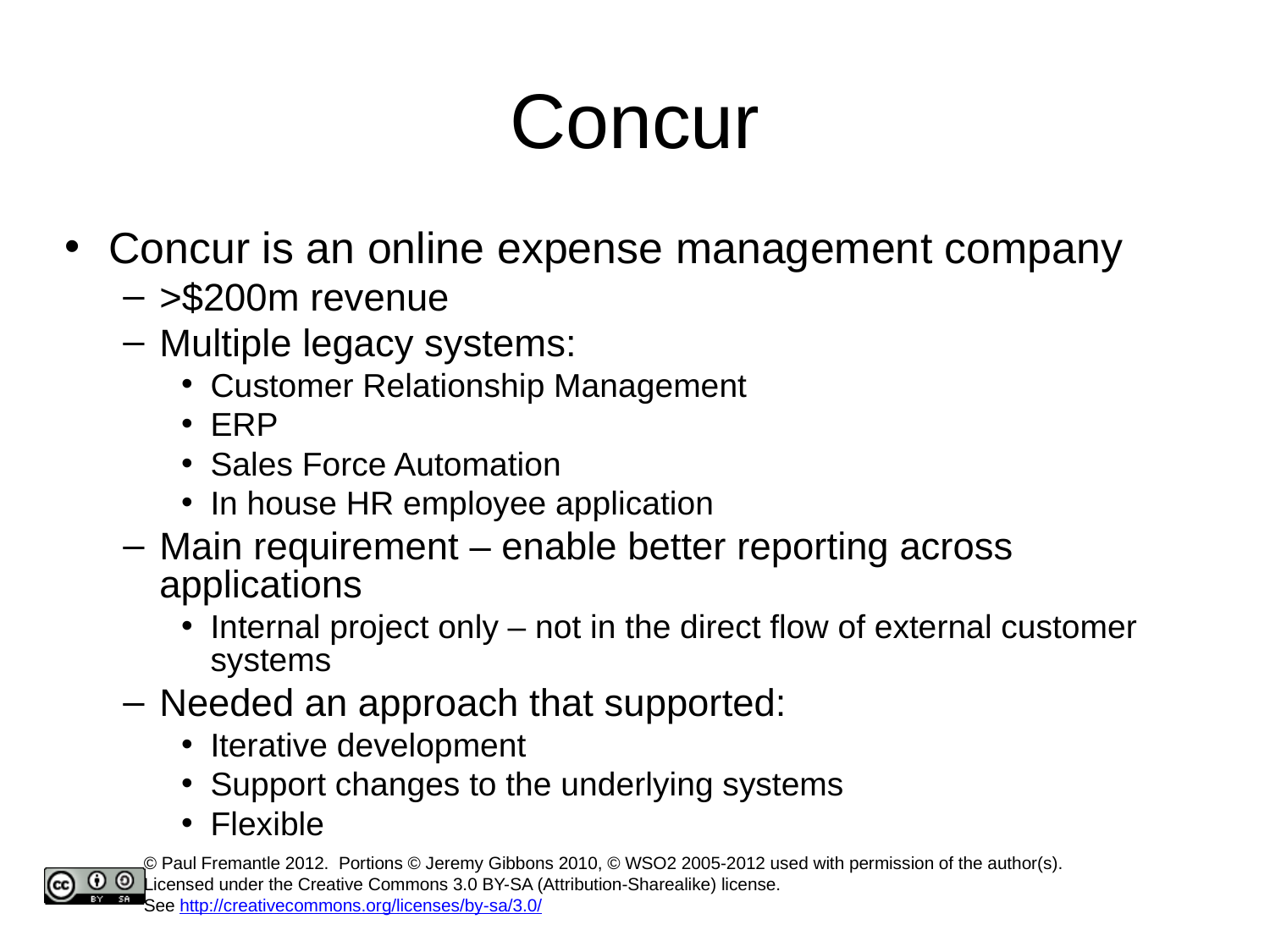

# Concur
Concur is an online expense management company
>$200m revenue
Multiple legacy systems:
Customer Relationship Management
ERP
Sales Force Automation
In house HR employee application
Main requirement – enable better reporting across applications
Internal project only – not in the direct flow of external customer systems
Needed an approach that supported:
Iterative development
Support changes to the underlying systems
Flexible